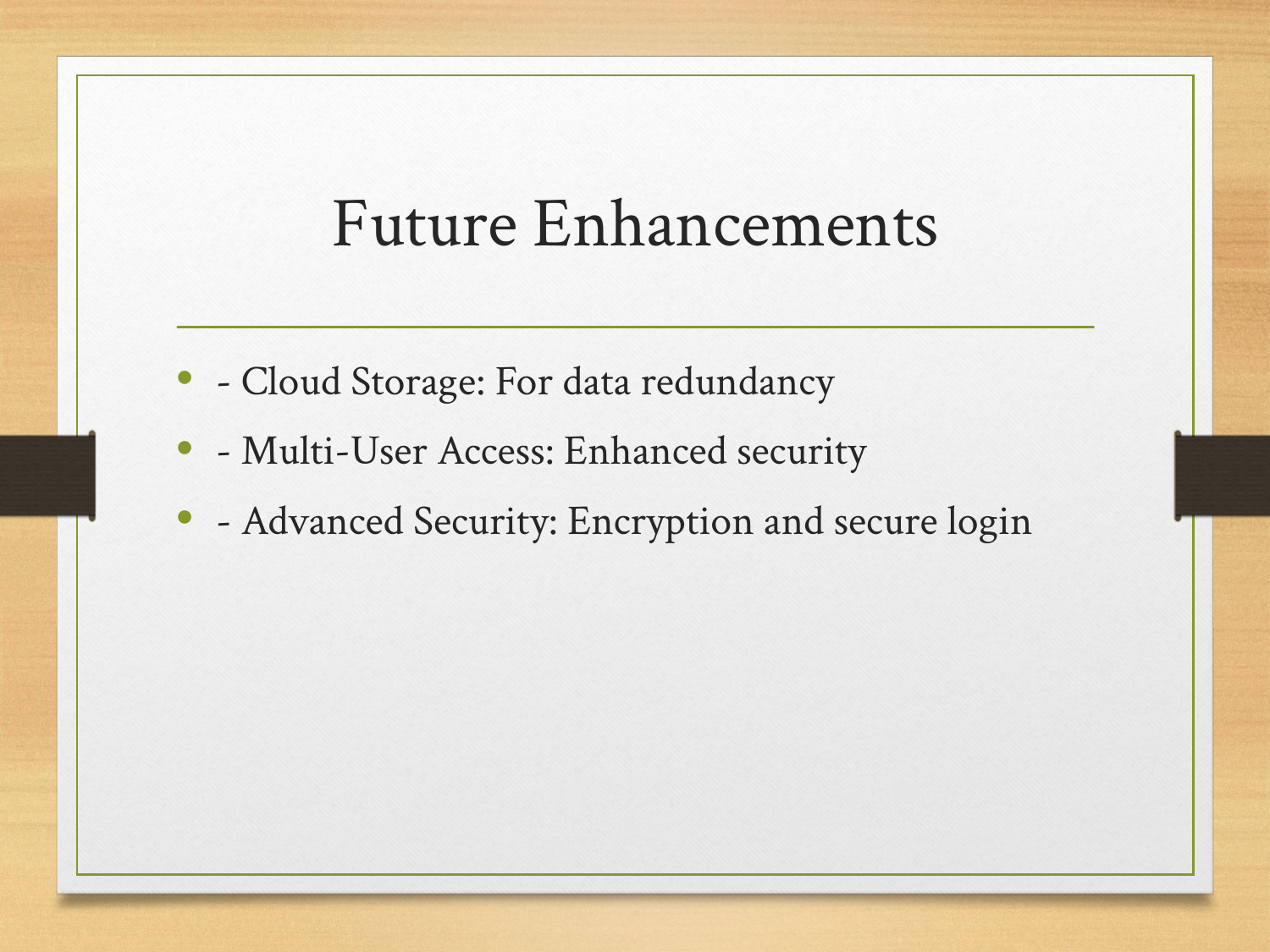

# Future Enhancements
- Cloud Storage: For data redundancy
- Multi-User Access: Enhanced security
- Advanced Security: Encryption and secure login